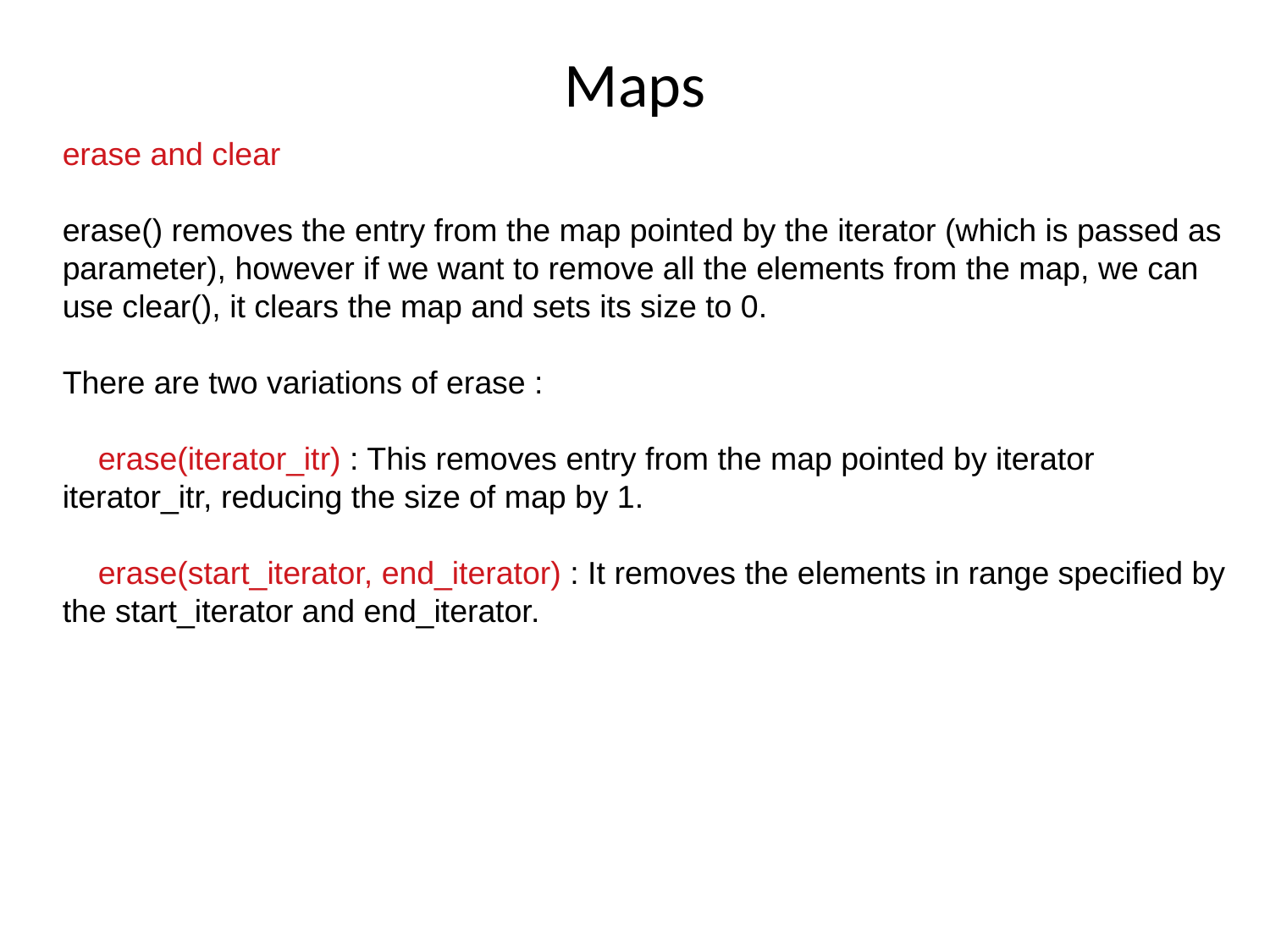

Maps
erase and clear

erase() removes the entry from the map pointed by the iterator (which is passed as parameter), however if we want to remove all the elements from the map, we can use clear(), it clears the map and sets its size to 0.

There are two variations of erase :

    erase(iterator_itr) : This removes entry from the map pointed by iterator iterator_itr, reducing the size of map by 1.

    erase(start_iterator, end_iterator) : It removes the elements in range specified by the start_iterator and end_iterator.